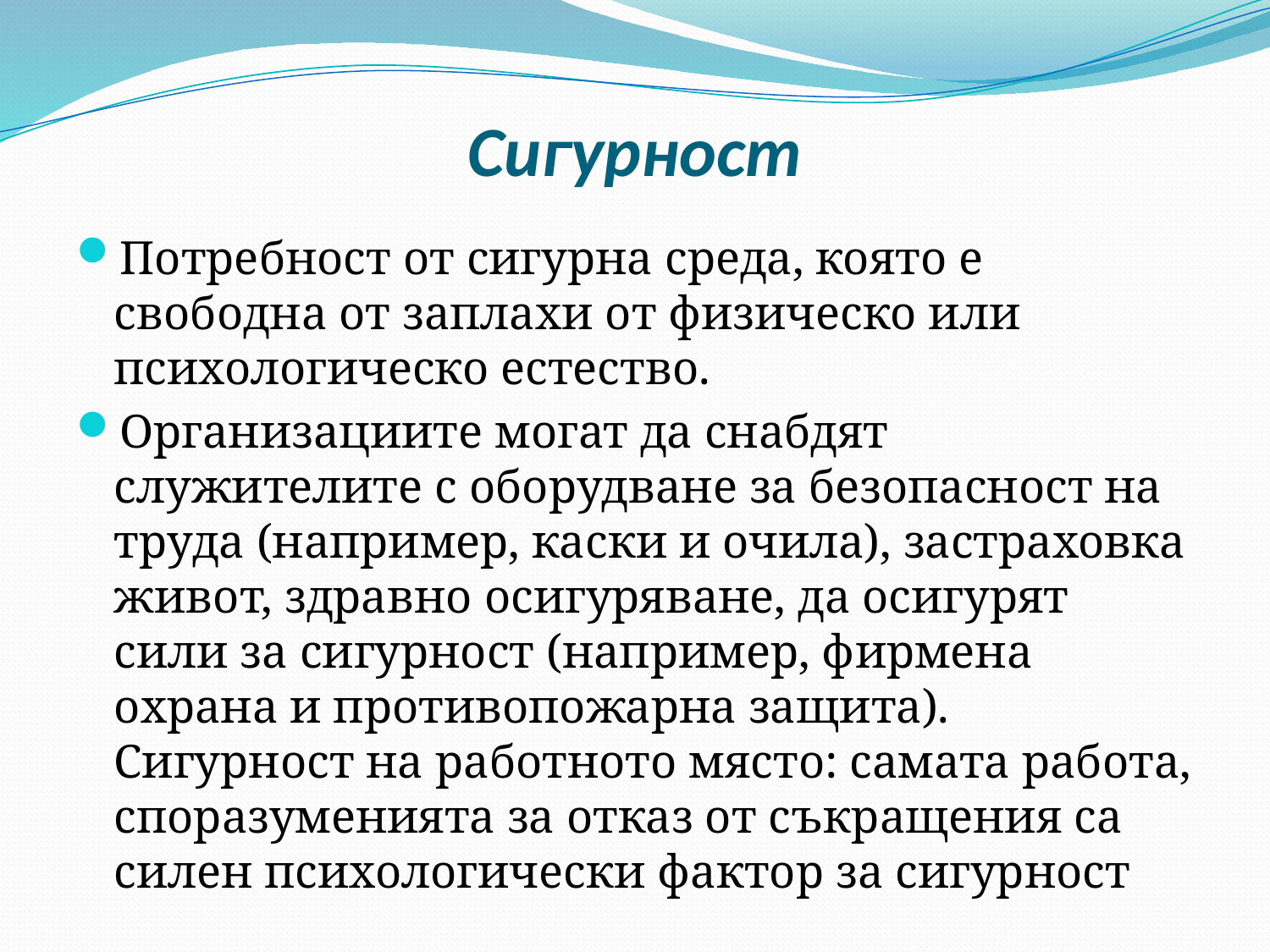

# Сигурност
Потребност от сигурна среда, която е свободна от заплахи от физическо или психологическо естество.
Организациите могат да снабдят служителите с оборудване за безопасност на труда (например, каски и очила), застраховка живот, здравно осигуряване, да осигурят сили за сигурност (например, фирмена охрана и противопожарна защита). Сигурност на работното място: самата работа, споразуменията за отказ от съкращения са силен психологически фактор за сигурност